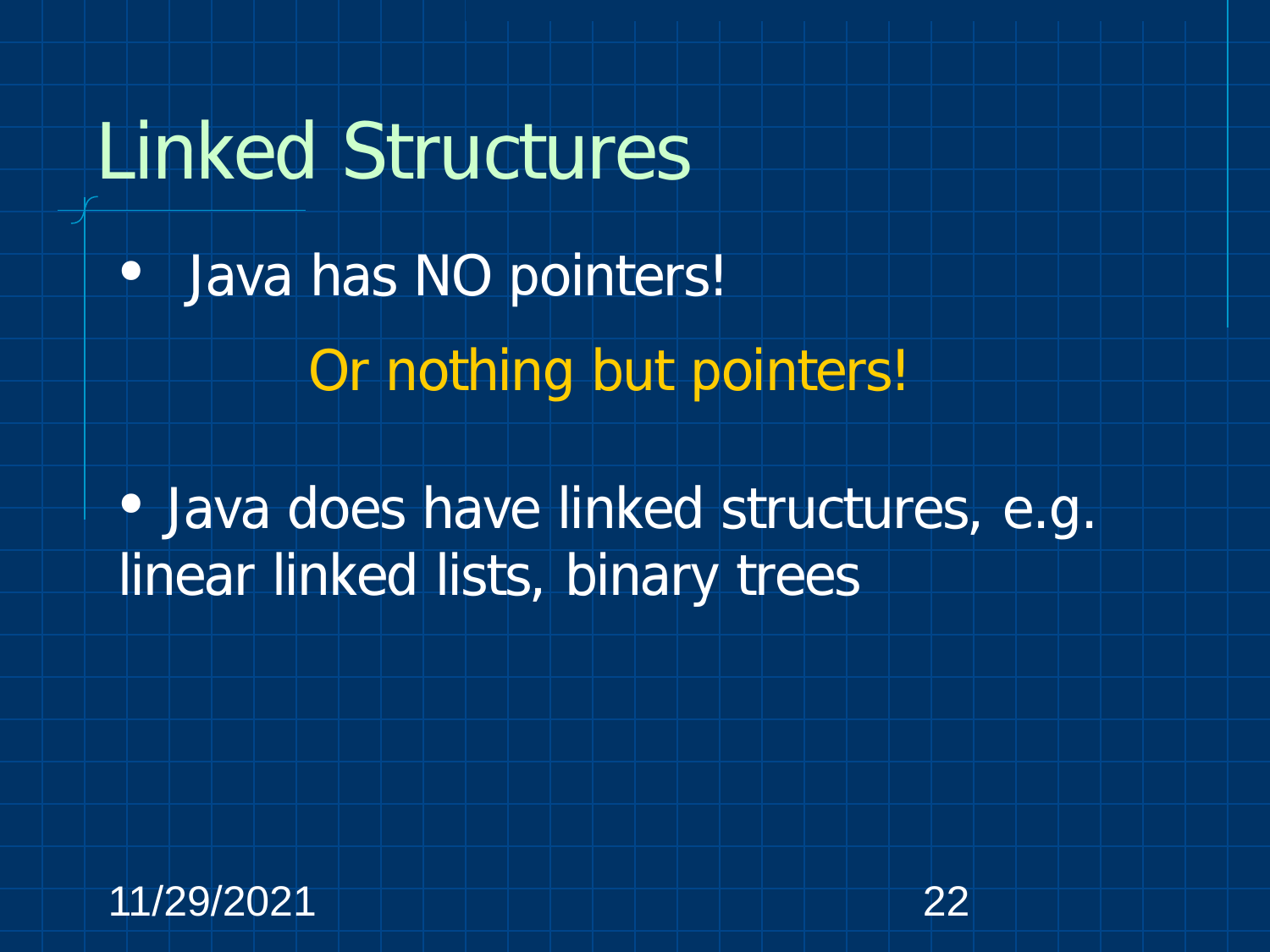

# Linked Structures
 Java has NO pointers!
Or nothing but pointers!
 Java does have linked structures, e.g. linear linked lists, binary trees

11/29/2021
22